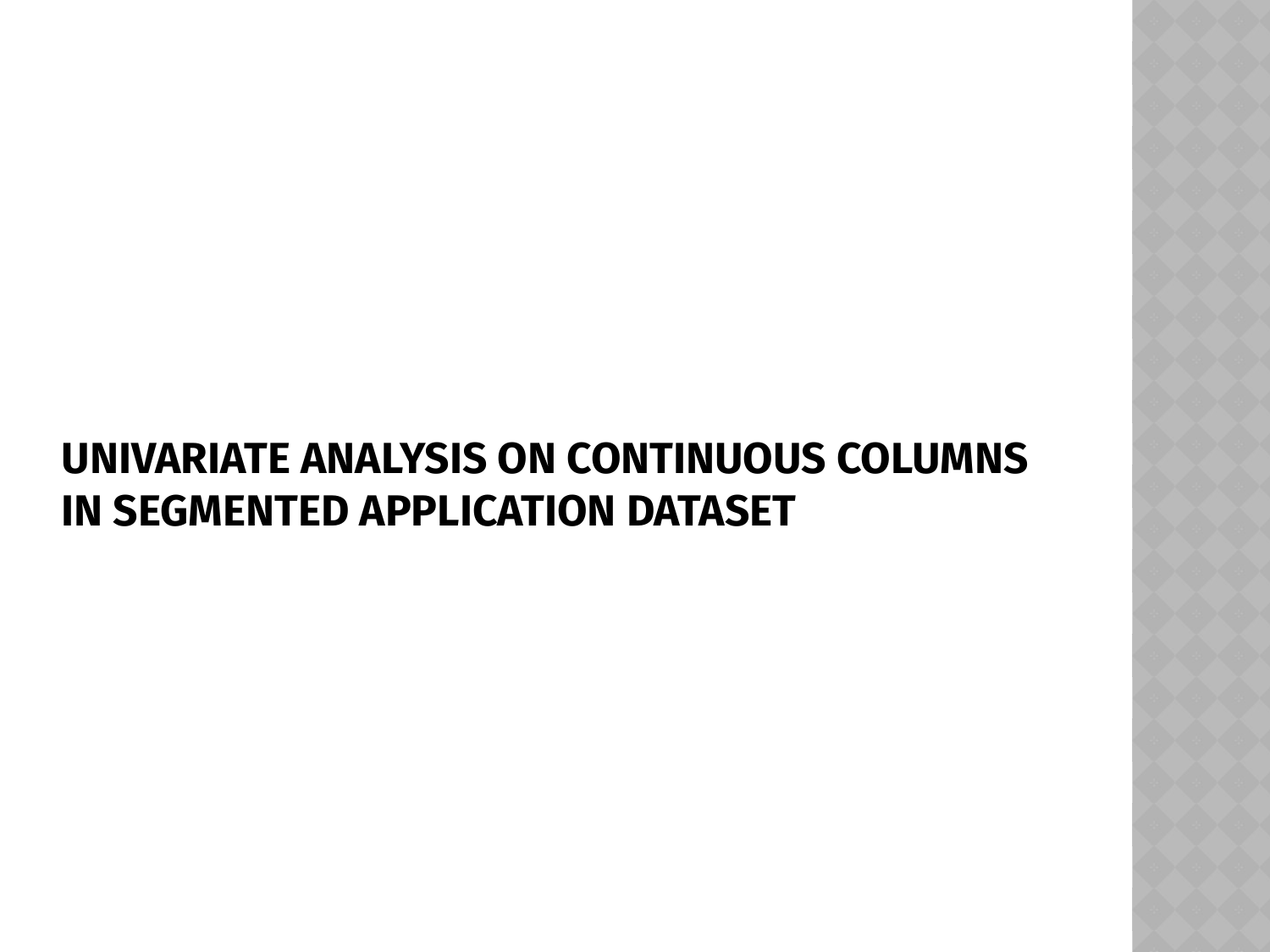

# Univariate Analysis on Continuous Columns In Segmented Application Dataset